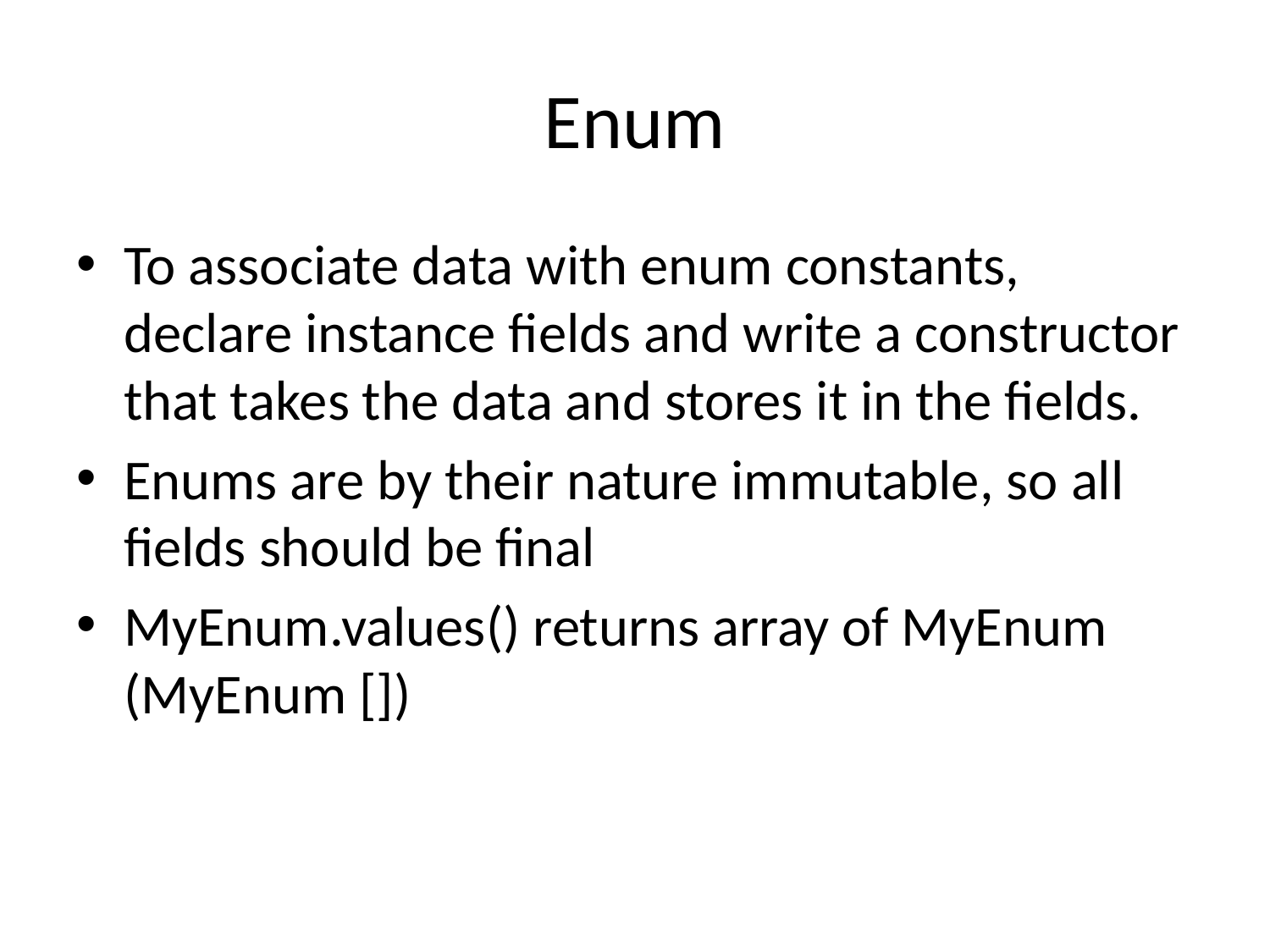

# Enum
To associate data with enum constants, declare instance fields and write a constructor that takes the data and stores it in the fields.
Enums are by their nature immutable, so all fields should be final
MyEnum.values() returns array of MyEnum
(MyEnum [])